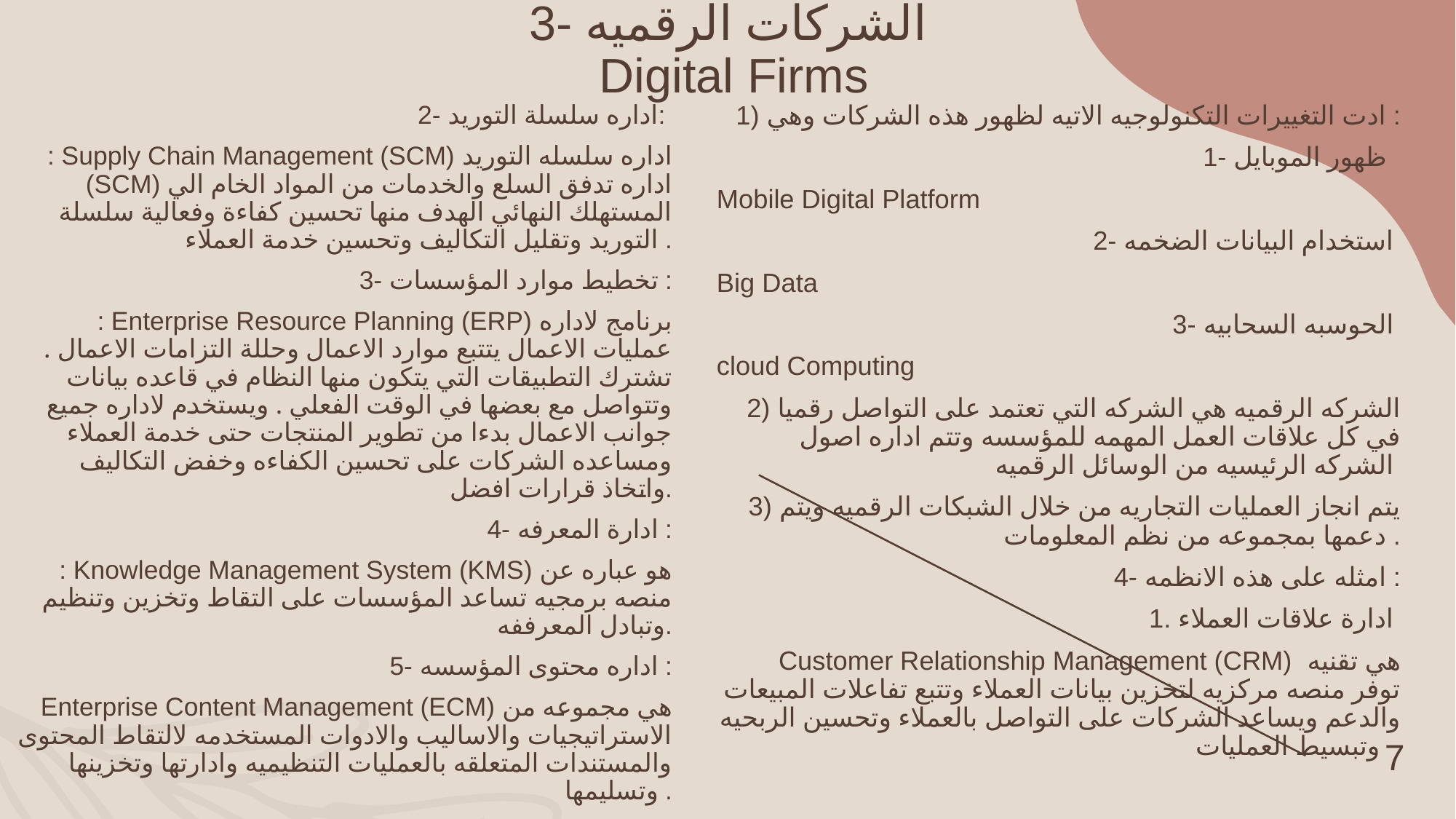

# 3- الشركات الرقميه Digital Firms
2- اداره سلسلة التوريد:
 : Supply Chain Management (SCM) اداره سلسله التوريد (SCM) اداره تدفق السلع والخدمات من المواد الخام الي المستهلك النهائي الهدف منها تحسين كفاءة وفعالية سلسلة التوريد وتقليل التكاليف وتحسين خدمة العملاء .
3- تخطيط موارد المؤسسات :
 : Enterprise Resource Planning (ERP) برنامج لاداره عمليات الاعمال يتتبع موارد الاعمال وحللة التزامات الاعمال . تشترك التطبيقات التي يتكون منها النظام في قاعده بيانات وتتواصل مع بعضها في الوقت الفعلي . ويستخدم لاداره جميع جوانب الاعمال بدءا من تطوير المنتجات حتى خدمة العملاء ومساعده الشركات على تحسين الكفاءه وخفض التكاليف واتخاذ قرارات افضل.
4- ادارة المعرفه :
: Knowledge Management System (KMS) هو عباره عن منصه برمجيه تساعد المؤسسات على التقاط وتخزين وتنظيم وتبادل المعرففه.
5- اداره محتوى المؤسسه :
 Enterprise Content Management (ECM) هي مجموعه من الاستراتيجيات والاساليب والادوات المستخدمه لالتقاط المحتوى والمستندات المتعلقه بالعمليات التنظيميه وادارتها وتخزينها وتسليمها .
1) ادت التغييرات التكنولوجيه الاتيه لظهور هذه الشركات وهي :
 1- ظهور الموبايل
Mobile Digital Platform
2- استخدام البيانات الضخمه
Big Data
3- الحوسبه السحابيه
cloud Computing
2) الشركه الرقميه هي الشركه التي تعتمد على التواصل رقميا في كل علاقات العمل المهمه للمؤسسه وتتم اداره اصول الشركه الرئيسيه من الوسائل الرقميه
3) يتم انجاز العمليات التجاريه من خلال الشبكات الرقميه ويتم دعمها بمجموعه من نظم المعلومات .
4- امثله على هذه الانظمه :
1. ادارة علاقات العملاء
 Customer Relationship Management (CRM)  هي تقنيه توفر منصه مركزيه لتخزين بيانات العملاء وتتبع تفاعلات المبيعات والدعم ويساعد الشركات على التواصل بالعملاء وتحسين الربحيه وتبسيط العمليات
7